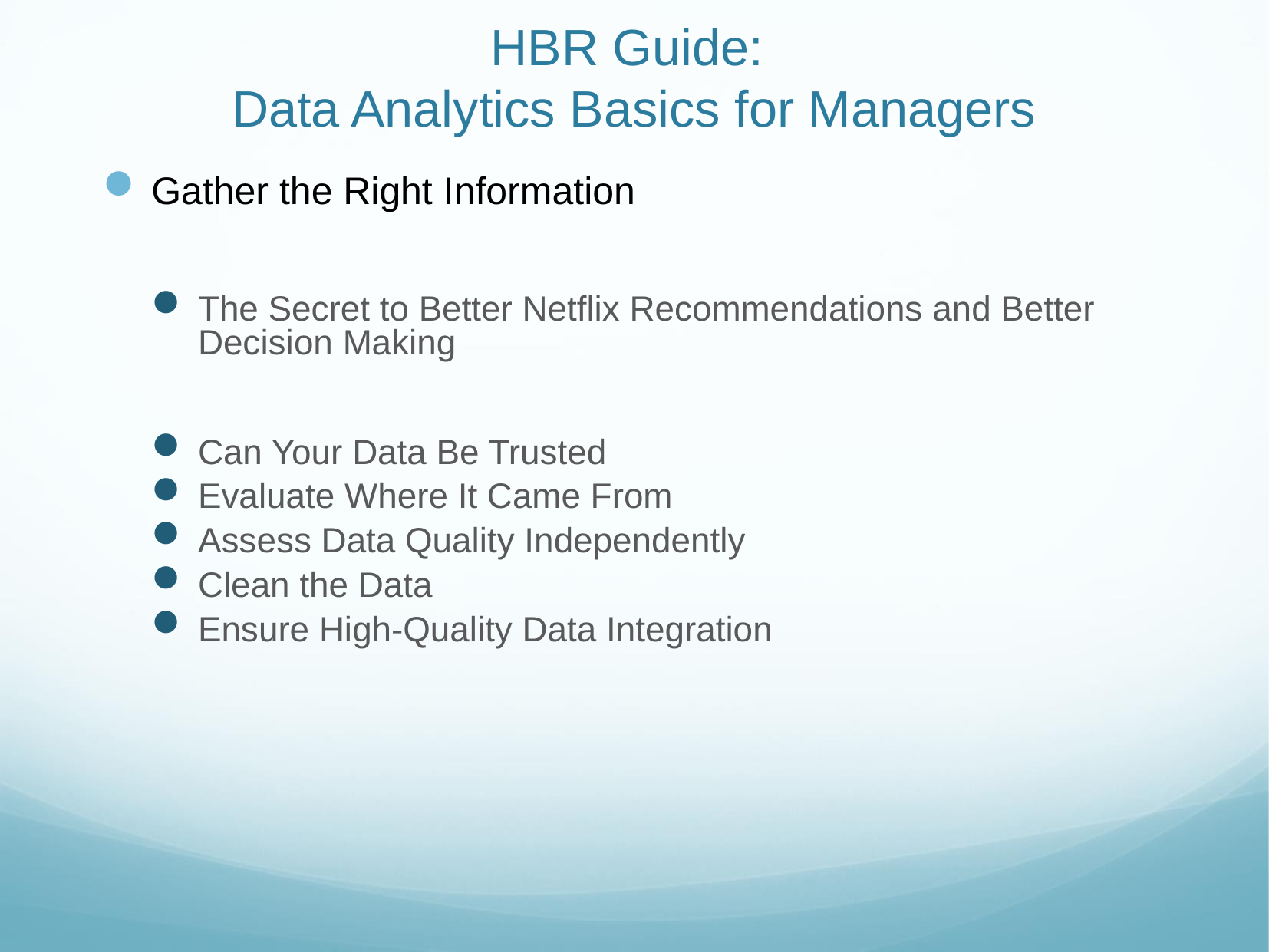

# HBR Guide: Data Analytics Basics for Managers
Gather the Right Information

The Secret to Better Netflix Recommendations and Better Decision Making

Can Your Data Be Trusted
Evaluate Where It Came From
Assess Data Quality Independently
Clean the Data
Ensure High-Quality Data Integration